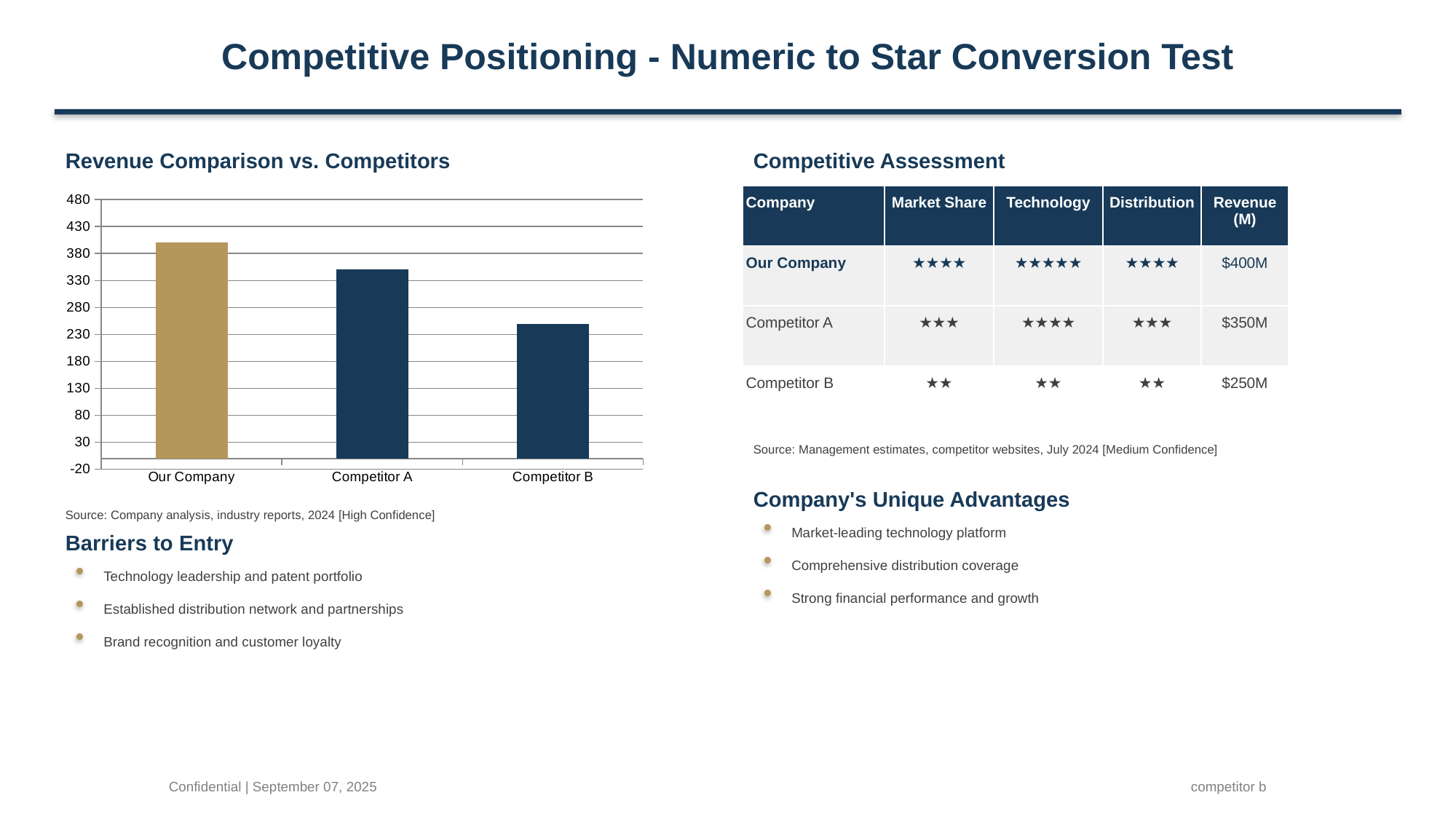

Competitive Positioning - Numeric to Star Conversion Test

Revenue Comparison vs. Competitors
Competitive Assessment

### Chart:

| Category | Revenue |
|---|---|
| Our Company | 400.0 |
| Competitor A | 350.0 |
| Competitor B | 250.0 |
| Company | Market Share | Technology | Distribution | Revenue (M) |
| --- | --- | --- | --- | --- |
| Our Company | ★★★★ | ★★★★★ | ★★★★ | $400M |
| Competitor A | ★★★ | ★★★★ | ★★★ | $350M |
| Competitor B | ★★ | ★★ | ★★ | $250M |
Source: Management estimates, competitor websites, July 2024 [Medium Confidence]
Company's Unique Advantages
Source: Company analysis, industry reports, 2024 [High Confidence]
Market-leading technology platform
Barriers to Entry

Comprehensive distribution coverage

Technology leadership and patent portfolio

Strong financial performance and growth

Established distribution network and partnerships

Brand recognition and customer loyalty

Confidential | September 07, 2025
competitor b